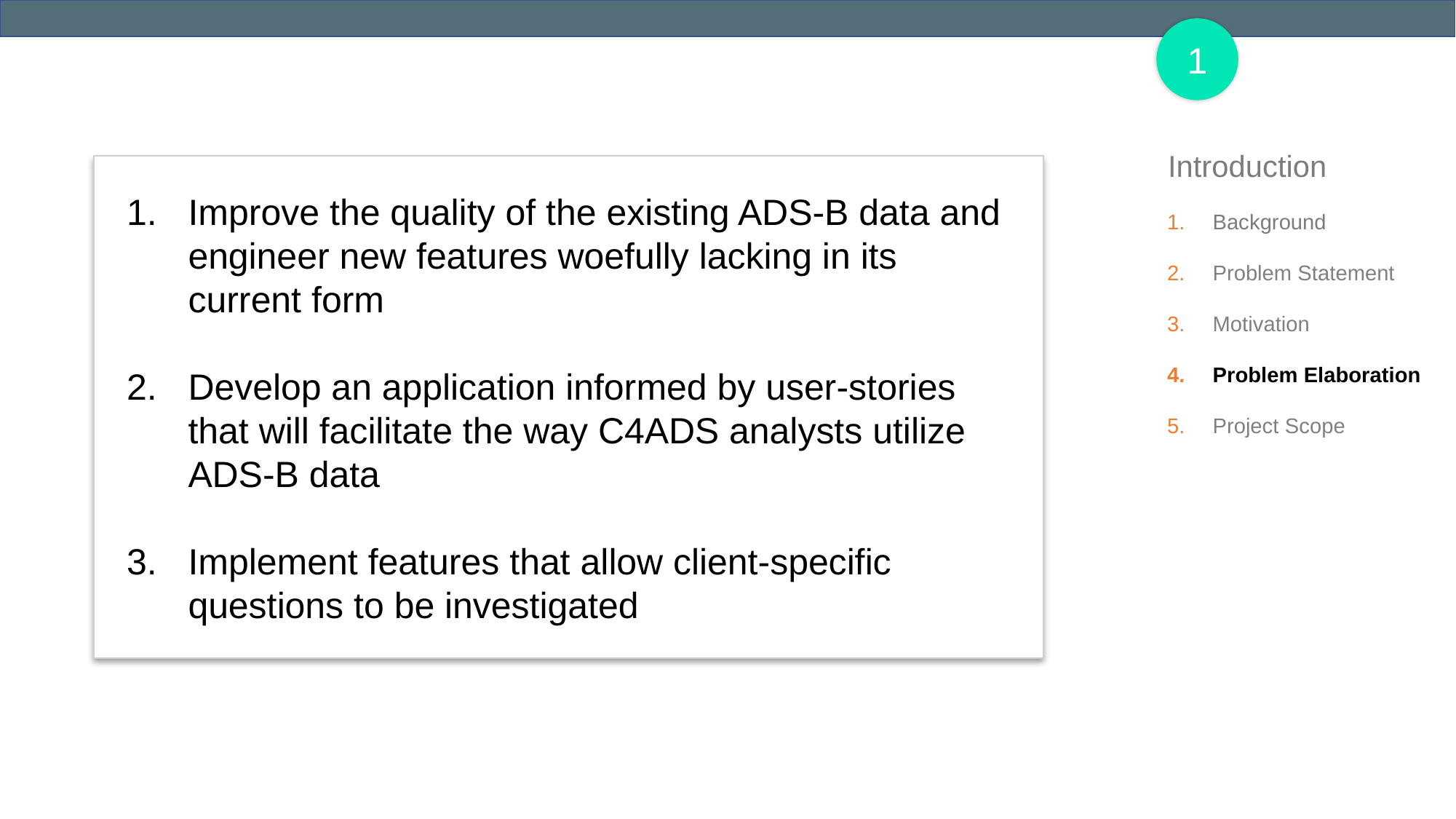

1
Introduction
Background

Problem Statement

Motivation

Problem Elaboration

Project Scope
Improve the quality of the existing ADS-B data and engineer new features woefully lacking in its current form

Develop an application informed by user-stories that will facilitate the way C4ADS analysts utilize ADS-B data

Implement features that allow client-specific questions to be investigated